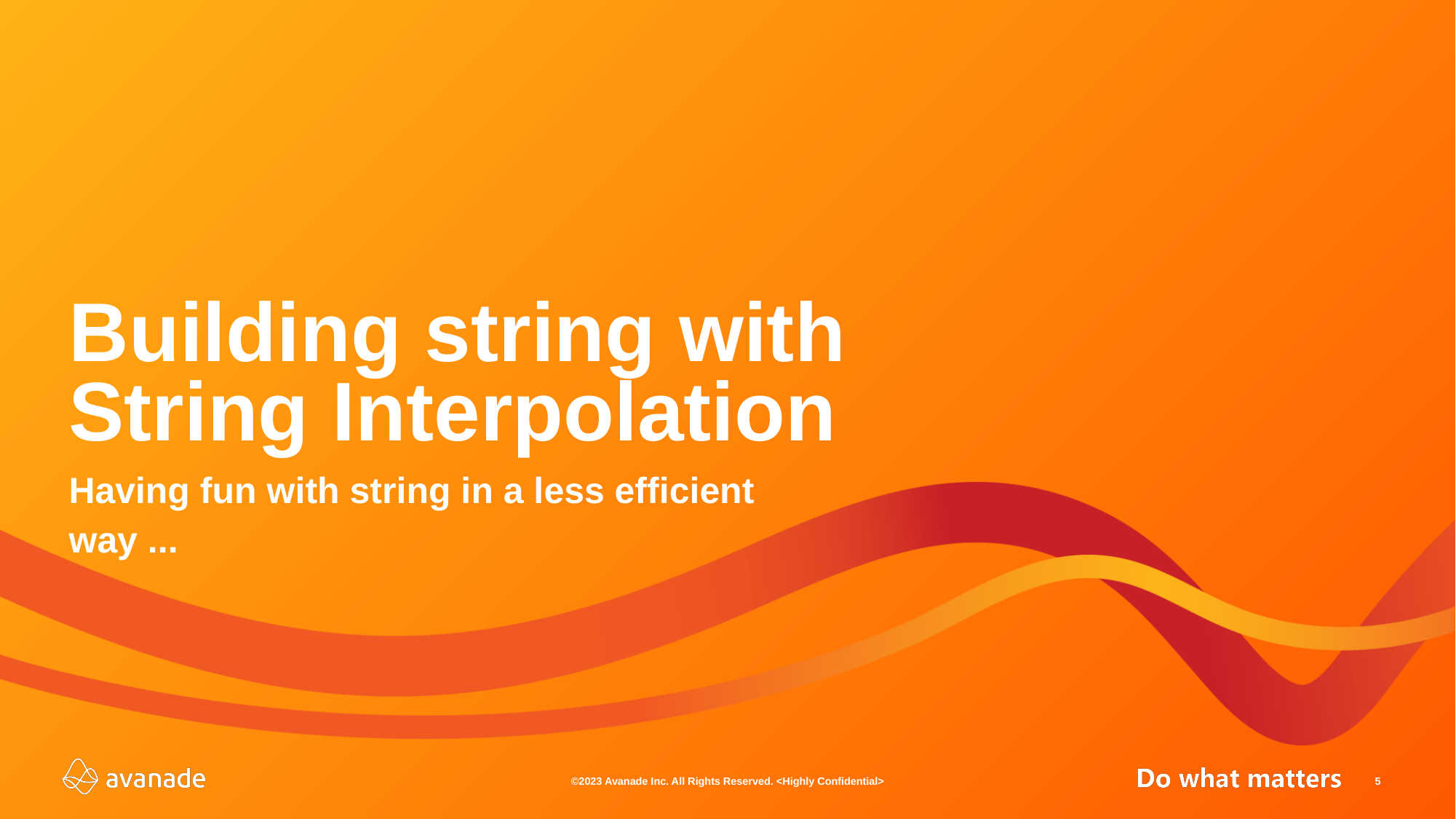

# Building string with String Interpolation
Having fun with string in a less efficient way ...
5